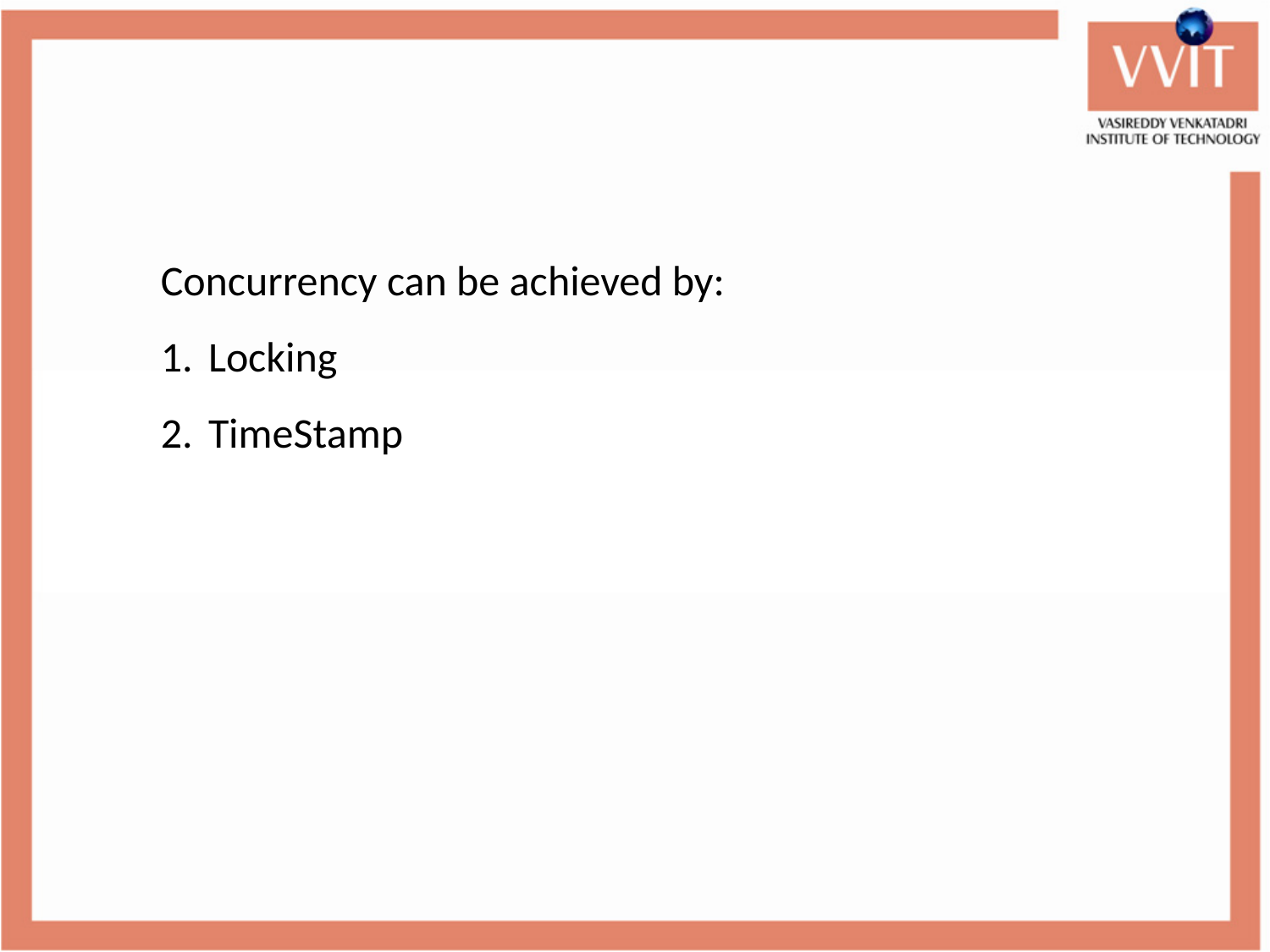

Concurrency can be achieved by:
Locking
TimeStamp